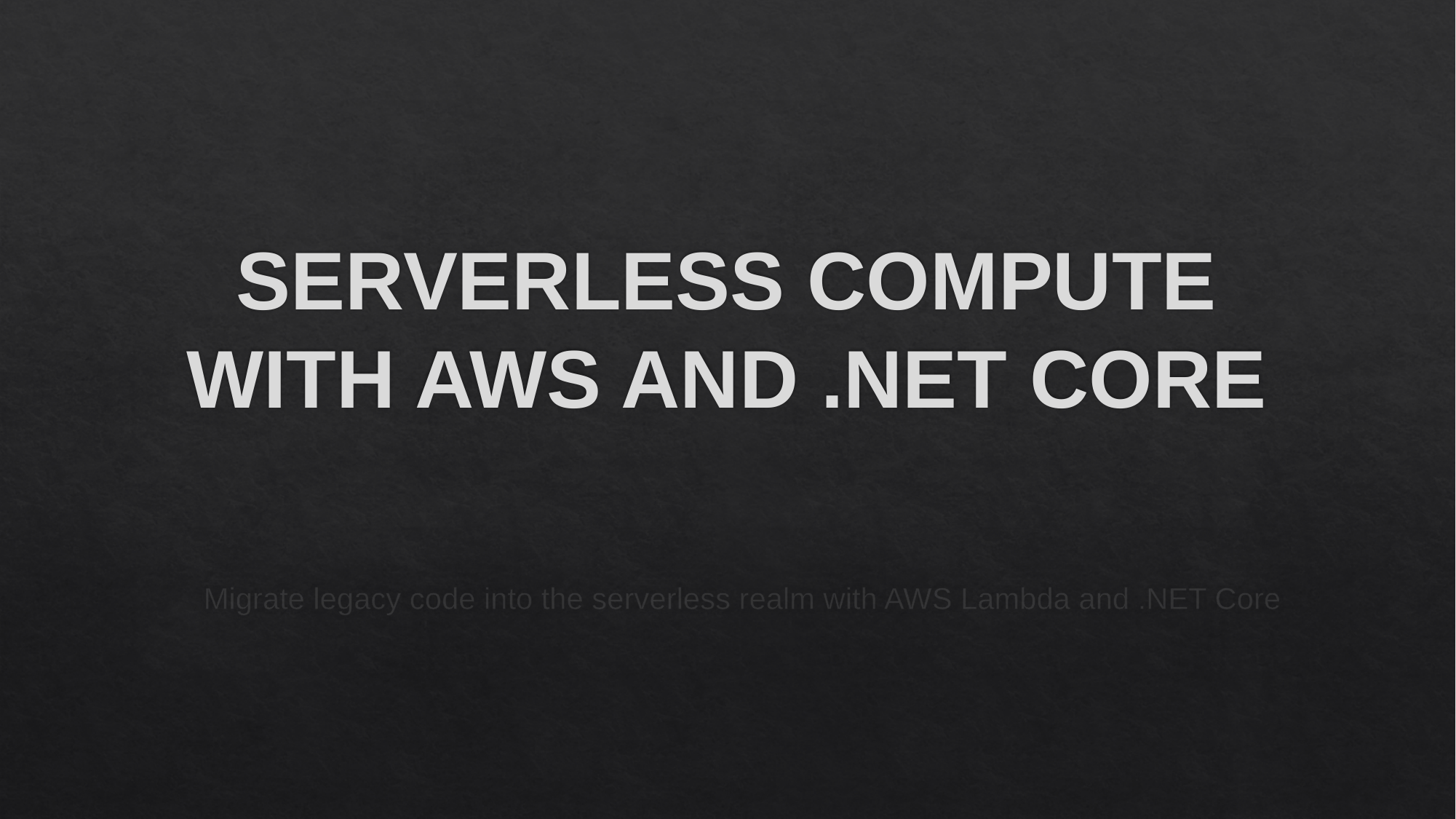

# SERVERLESS COMPUTE WITH AWS AND .NET CORE
Migrate legacy code into the serverless realm with AWS Lambda and .NET Core